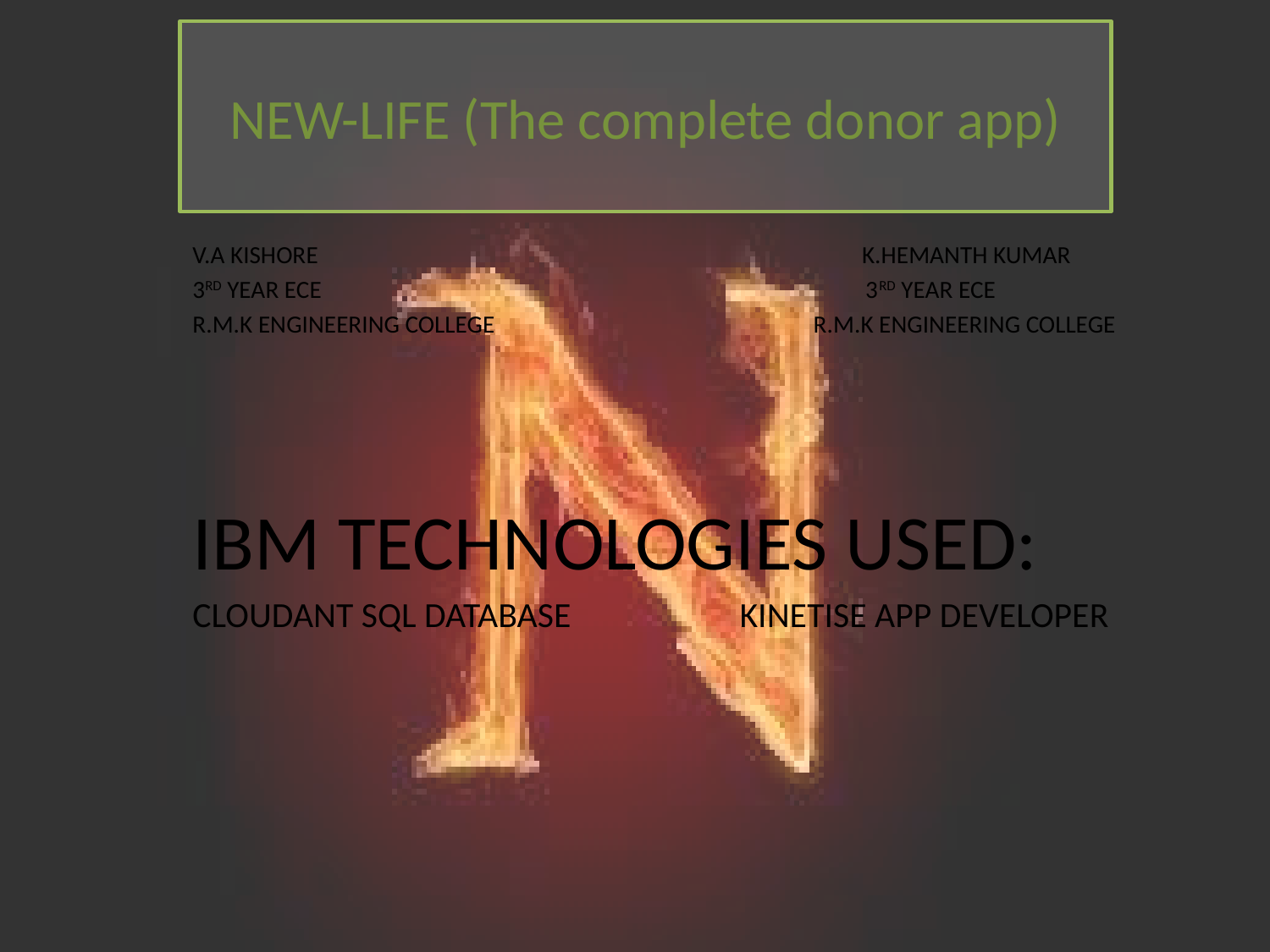

# NEW-LIFE (The complete donor app)
V.A KISHORE                                                                                                   K.HEMANTH KUMAR
3RD YEAR ECE                                                                                                   3RD YEAR ECE
R.M.K ENGINEERING COLLEGE                                                          R.M.K ENGINEERING COLLEGE

IBM TECHNOLOGIES USED:
CLOUDANT SQL DATABASE                     KINETISE APP DEVELOPER